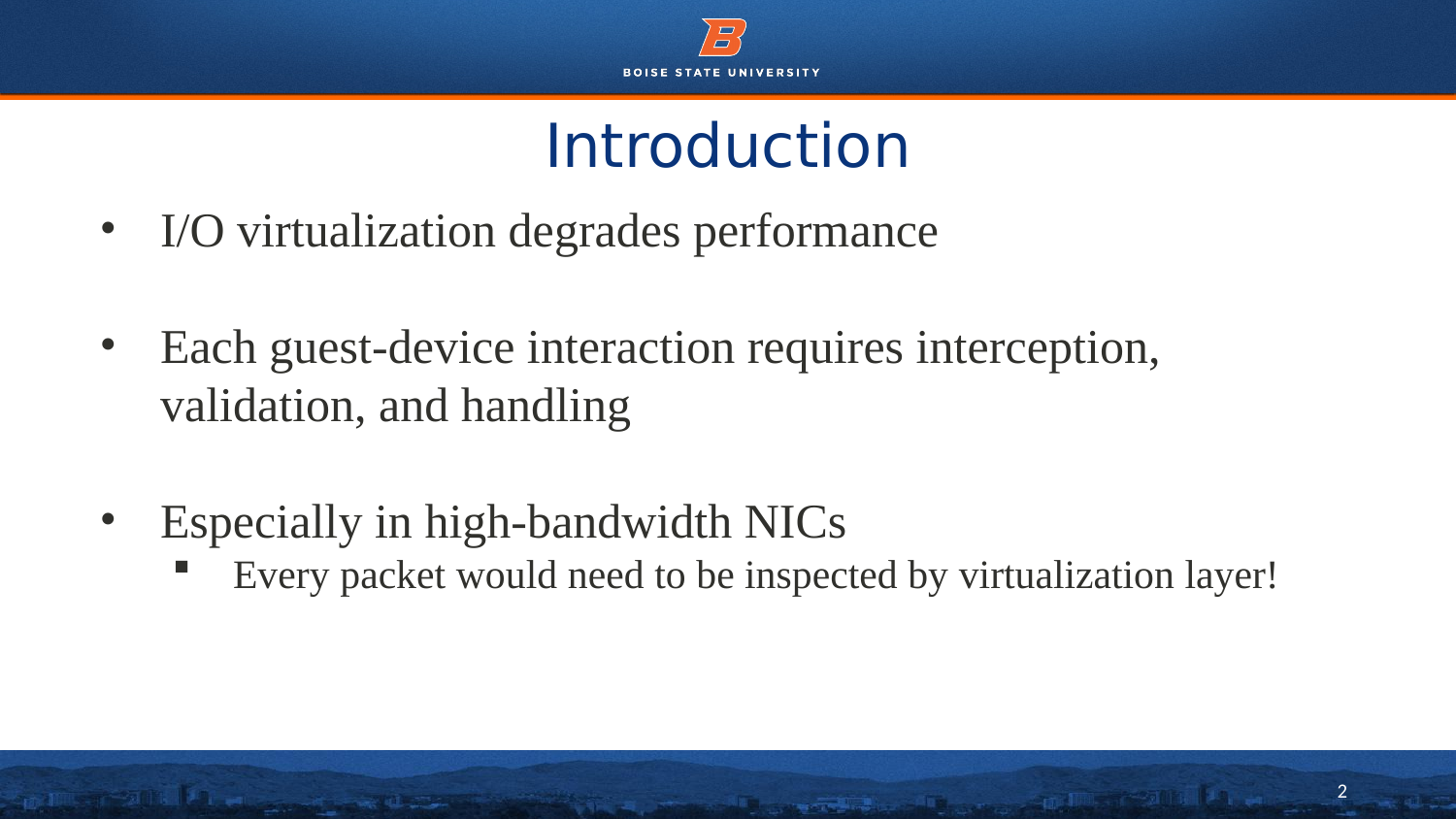

# Introduction
I/O virtualization degrades performance

Each guest-device interaction requires interception, validation, and handling

Especially in high-bandwidth NICs
Every packet would need to be inspected by virtualization layer!